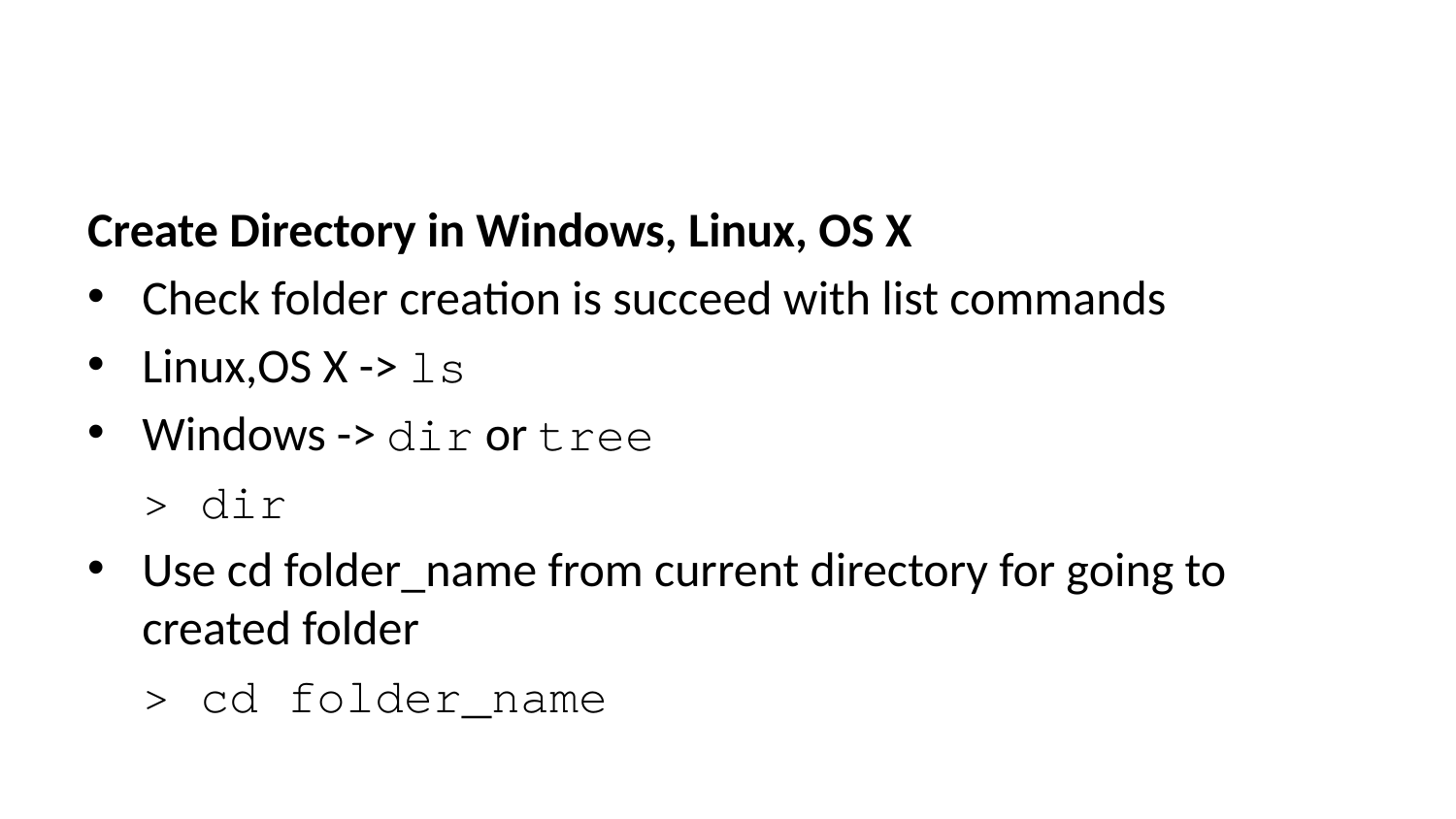

Create Directory in Windows, Linux, OS X
Check folder creation is succeed with list commands
Linux,OS X -> ls
Windows -> dir or tree
> dir
Use cd folder_name from current directory for going to created folder
> cd folder_name